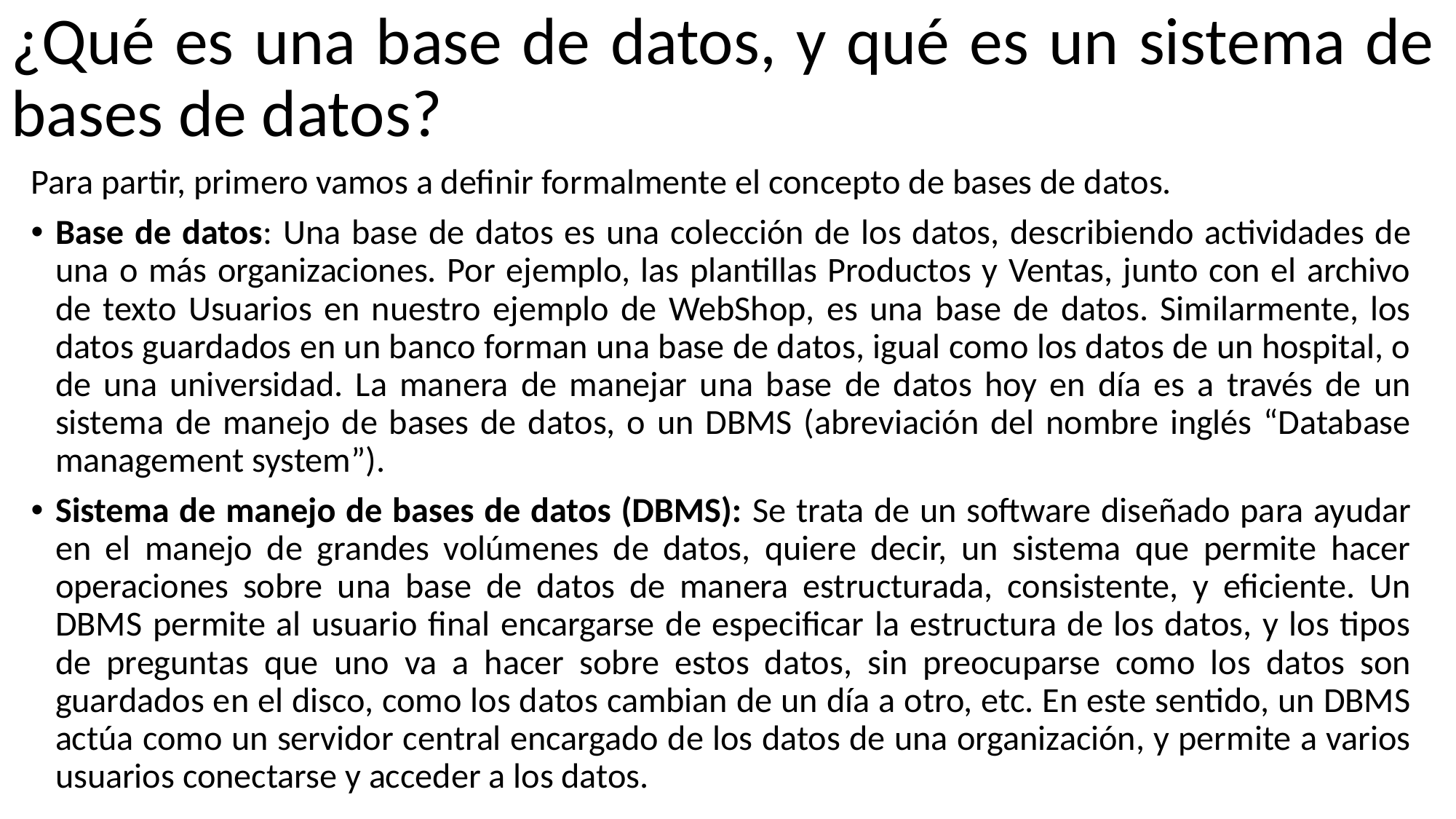

# ¿Qué es una base de datos, y qué es un sistema de bases de datos?
Para partir, primero vamos a definir formalmente el concepto de bases de datos.
Base de datos: Una base de datos es una colección de los datos, describiendo actividades de una o más organizaciones. Por ejemplo, las plantillas Productos y Ventas, junto con el archivo de texto Usuarios en nuestro ejemplo de WebShop, es una base de datos. Similarmente, los datos guardados en un banco forman una base de datos, igual como los datos de un hospital, o de una universidad. La manera de manejar una base de datos hoy en día es a través de un sistema de manejo de bases de datos, o un DBMS (abreviación del nombre inglés “Database management system”).
Sistema de manejo de bases de datos (DBMS): Se trata de un software diseñado para ayudar en el manejo de grandes volúmenes de datos, quiere decir, un sistema que permite hacer operaciones sobre una base de datos de manera estructurada, consistente, y eficiente. Un DBMS permite al usuario final encargarse de especificar la estructura de los datos, y los tipos de preguntas que uno va a hacer sobre estos datos, sin preocuparse como los datos son guardados en el disco, como los datos cambian de un día a otro, etc. En este sentido, un DBMS actúa como un servidor central encargado de los datos de una organización, y permite a varios usuarios conectarse y acceder a los datos.